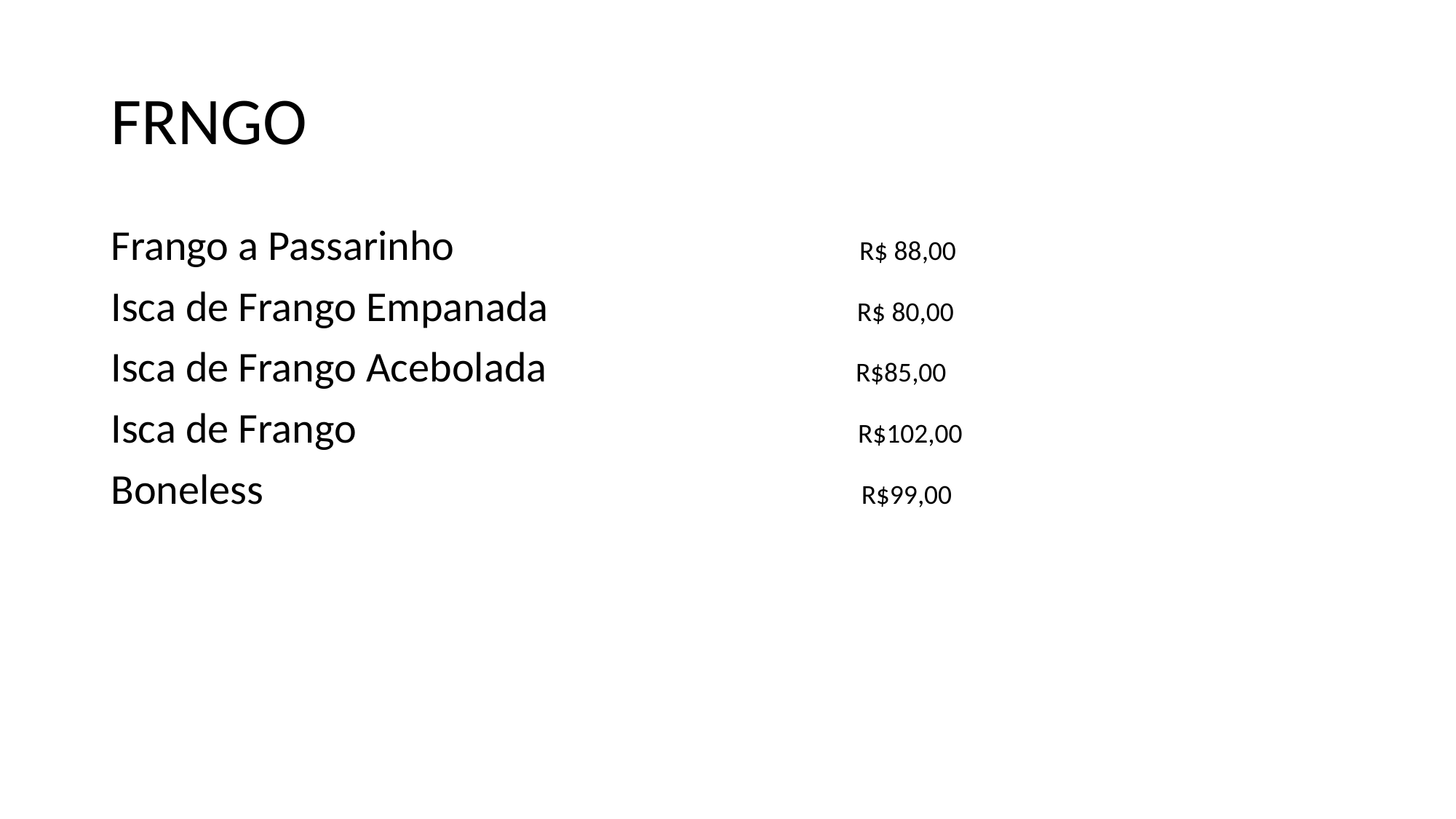

# FRNGO
Frango a Passarinho                                          R$ 88,00
Isca de Frango Empanada                                R$ 80,00
Isca de Frango Acebolada                                R$85,00
Isca de Frango                                                    R$102,00
Boneless                                                              R$99,00